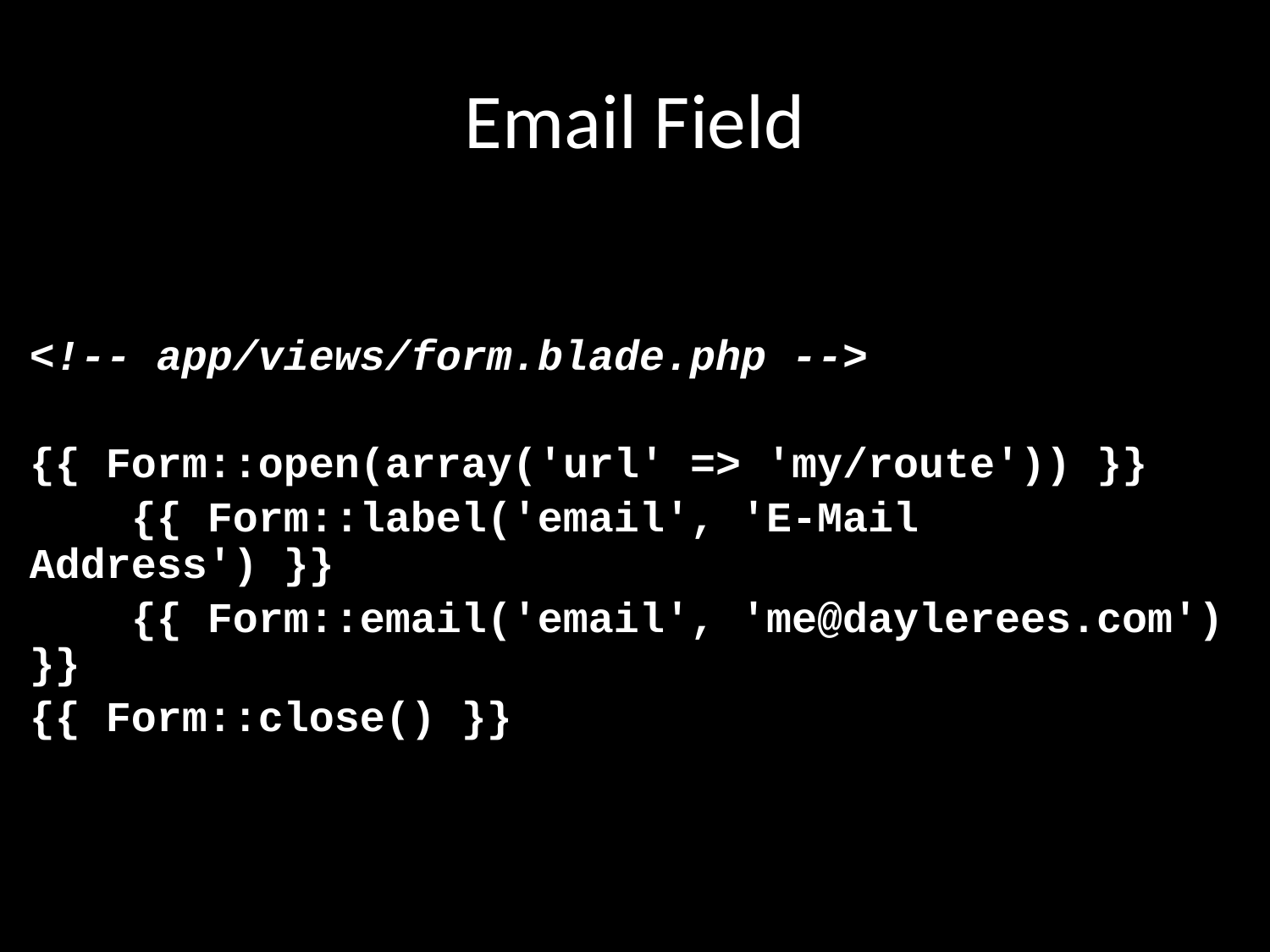

# Email Field

<!-- app/views/form.blade.php -->

{{ Form::open(array('url' => 'my/route')) }}
    {{ Form::label('email', 'E-Mail Address') }}
    {{ Form::email('email', 'me@daylerees.com') }}
{{ Form::close() }}